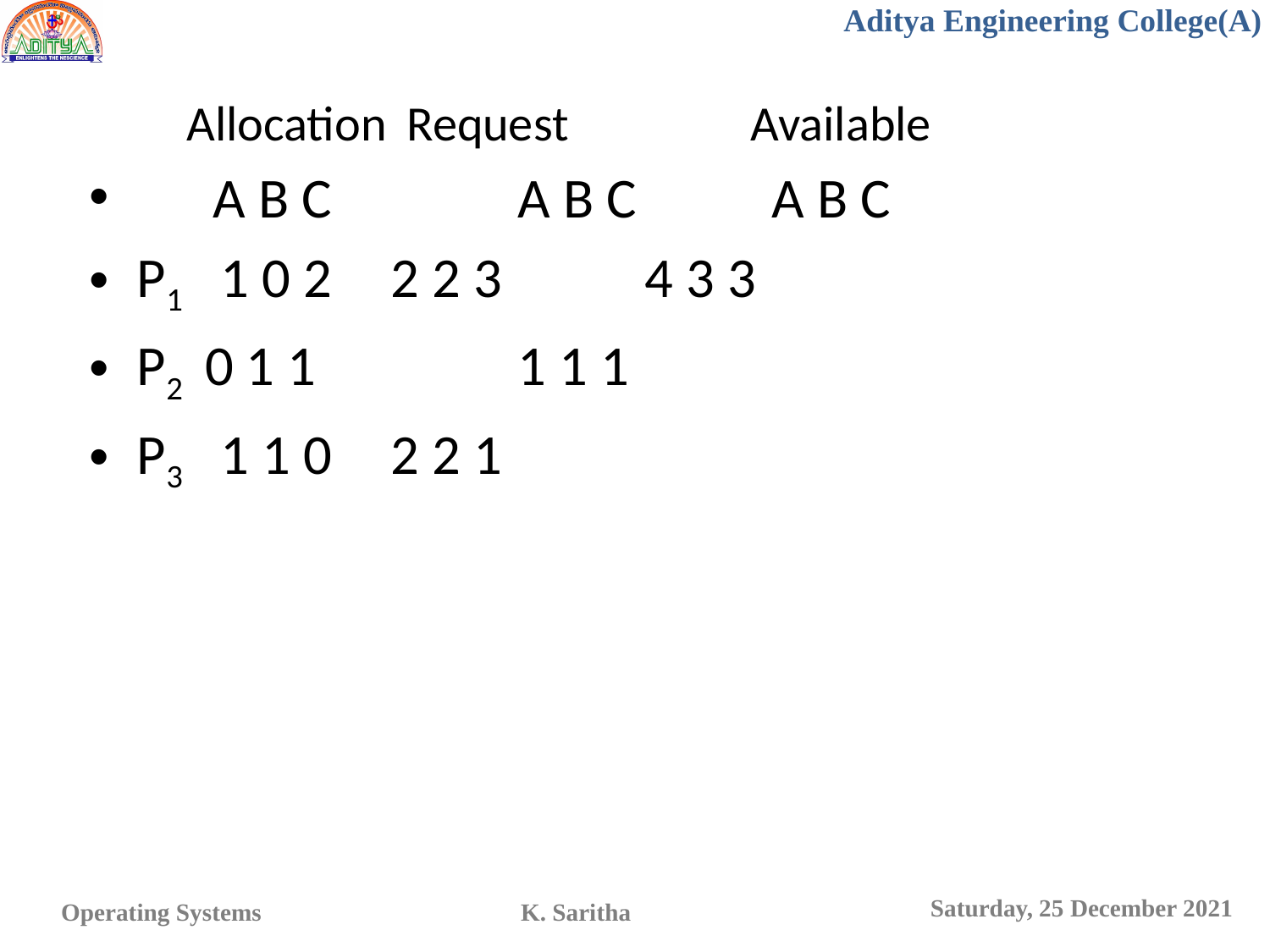

Allocation	Request	        Available
      A B C		A B C		A B C
P1   1 0 2 	2 2 3		4 3 3
P2   0 1 1		1 1 1
P3   1 1 0 	2 2 1